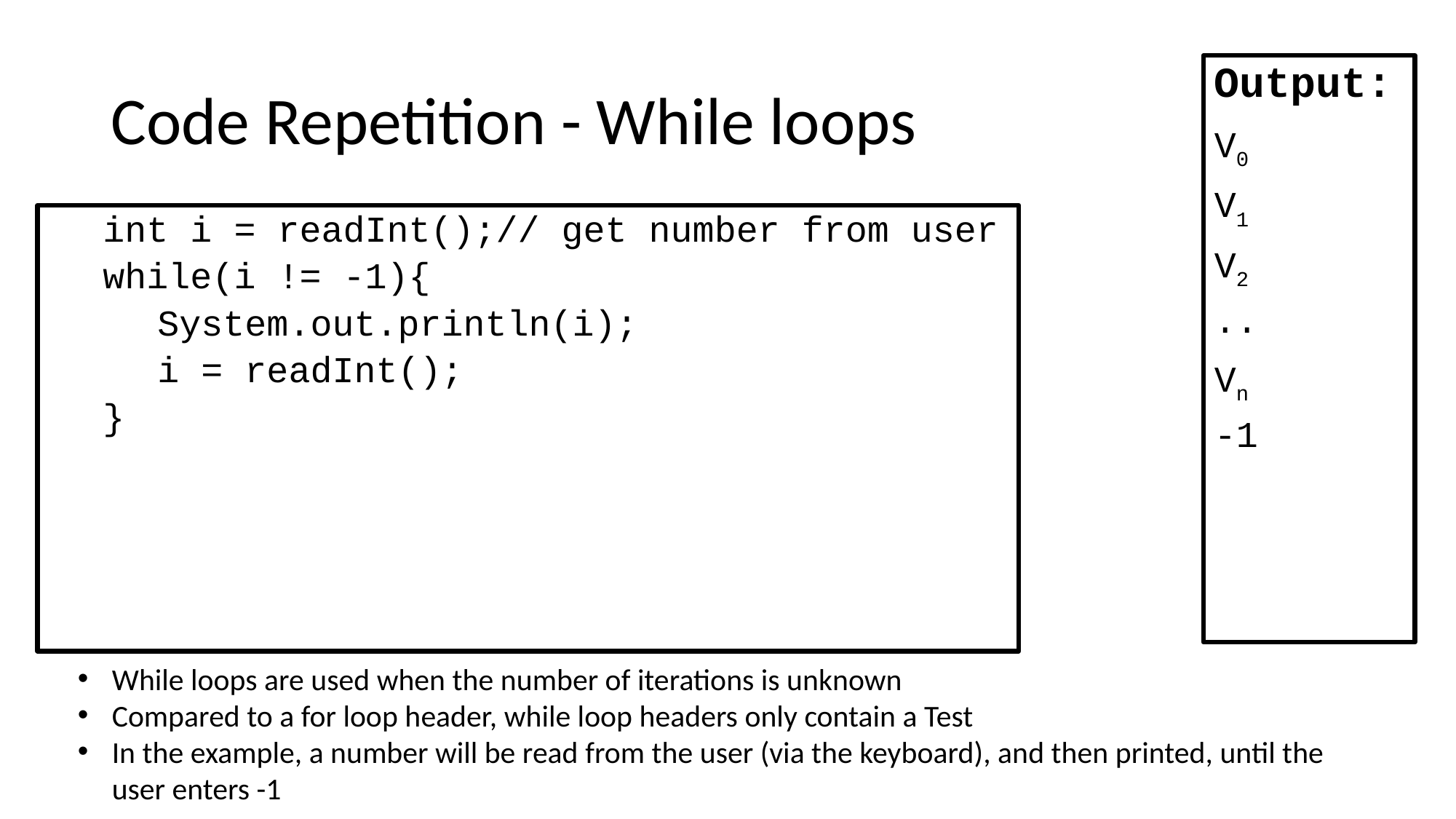

# Code Repetition - While loops
Output:
V0
V1
V2
..
Vn
-1
int i = readInt();// get number from user
while(i != -1){
 	System.out.println(i);
i = readInt();
}
While loops are used when the number of iterations is unknown
Compared to a for loop header, while loop headers only contain a Test
In the example, a number will be read from the user (via the keyboard), and then printed, until the user enters -1